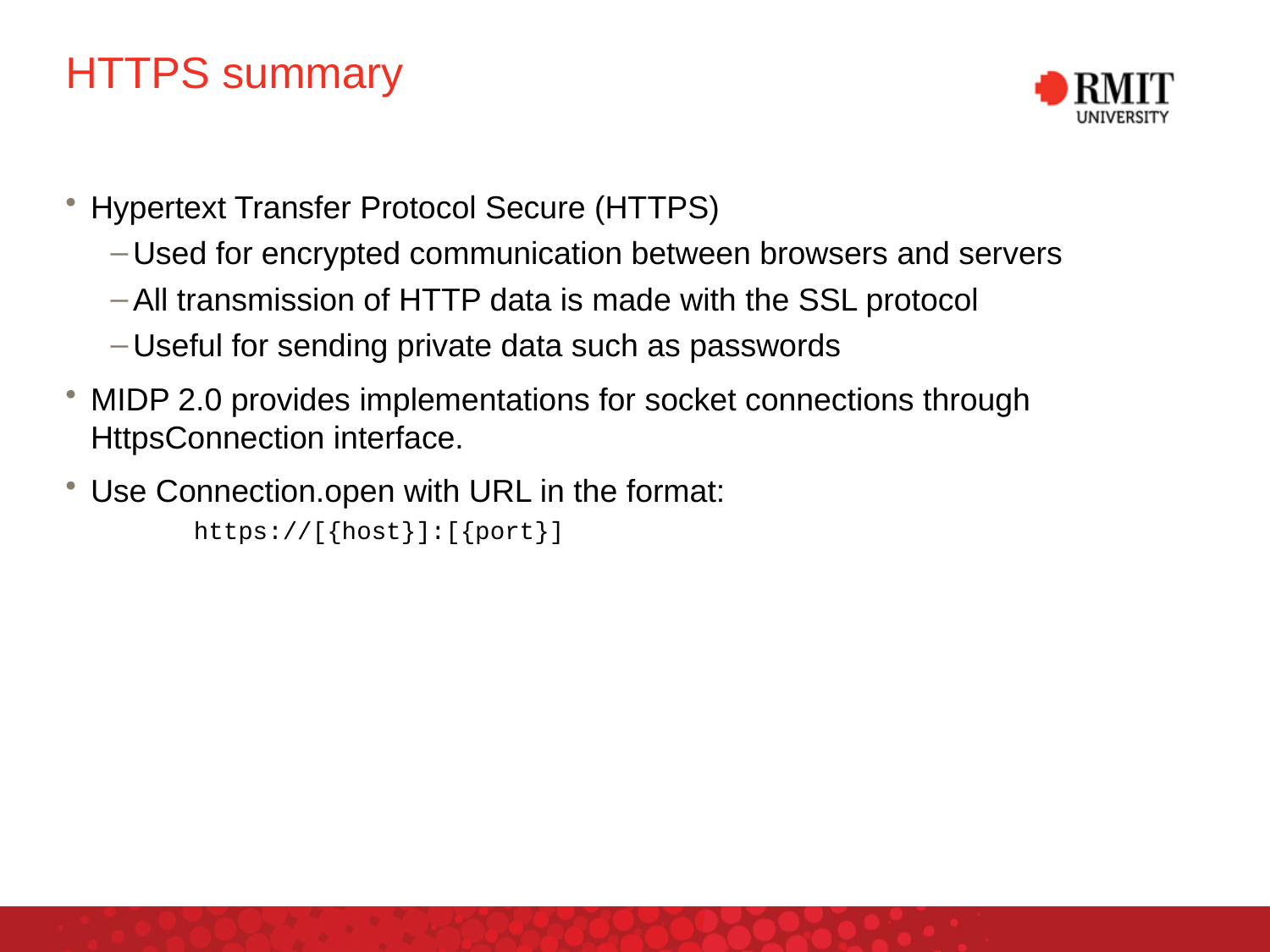

# HTTPS summary
Hypertext Transfer Protocol Secure (HTTPS)
Used for encrypted communication between browsers and servers
All transmission of HTTP data is made with the SSL protocol
Useful for sending private data such as passwords
MIDP 2.0 provides implementations for socket connections through HttpsConnection interface.
Use Connection.open with URL in the format:
https://[{host}]:[{port}]